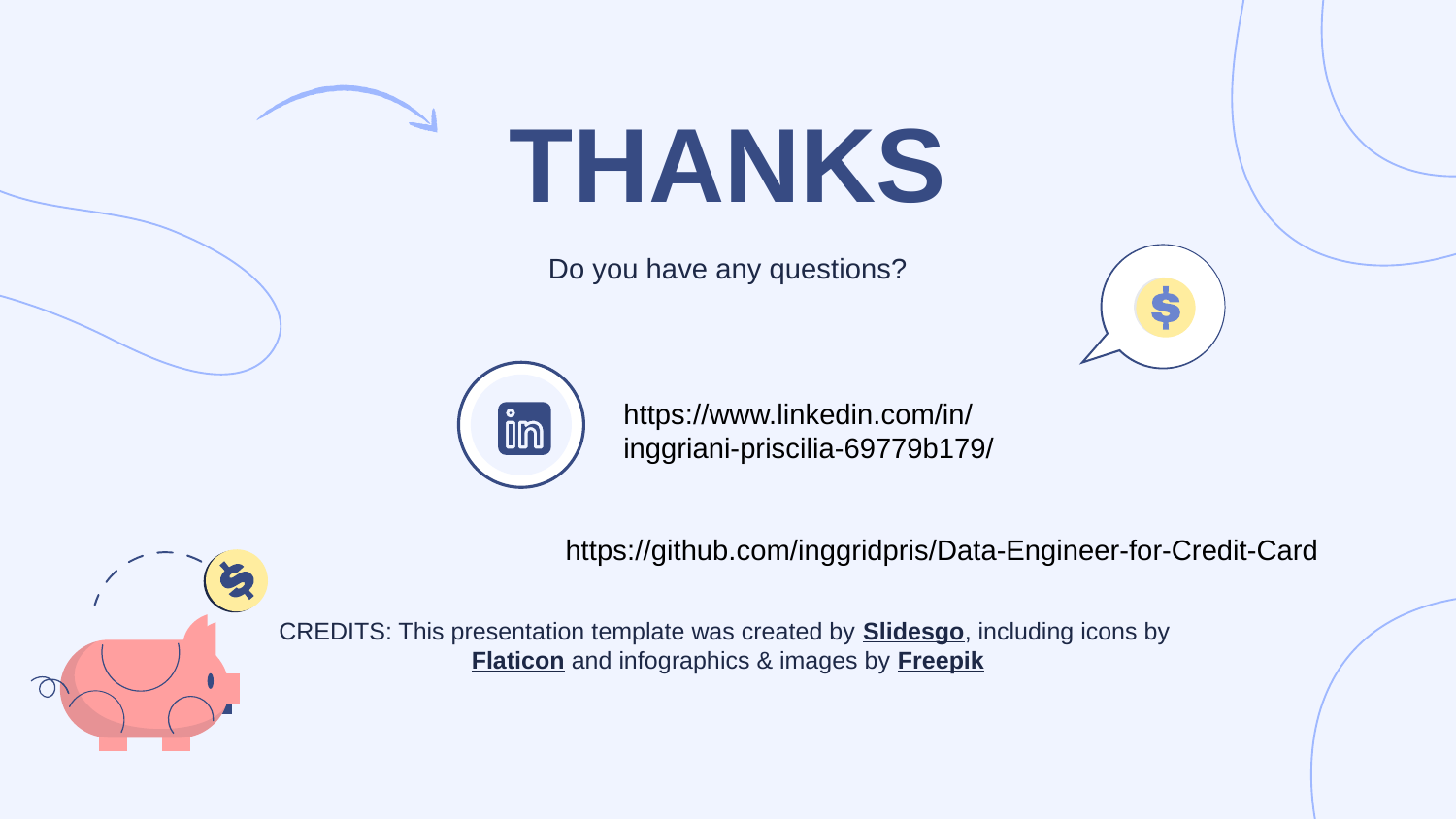

# THANKS
Do you have any questions?

https://www.linkedin.com/in/inggriani-priscilia-69779b179/

https://github.com/inggridpris/Data-Engineer-for-Credit-Card